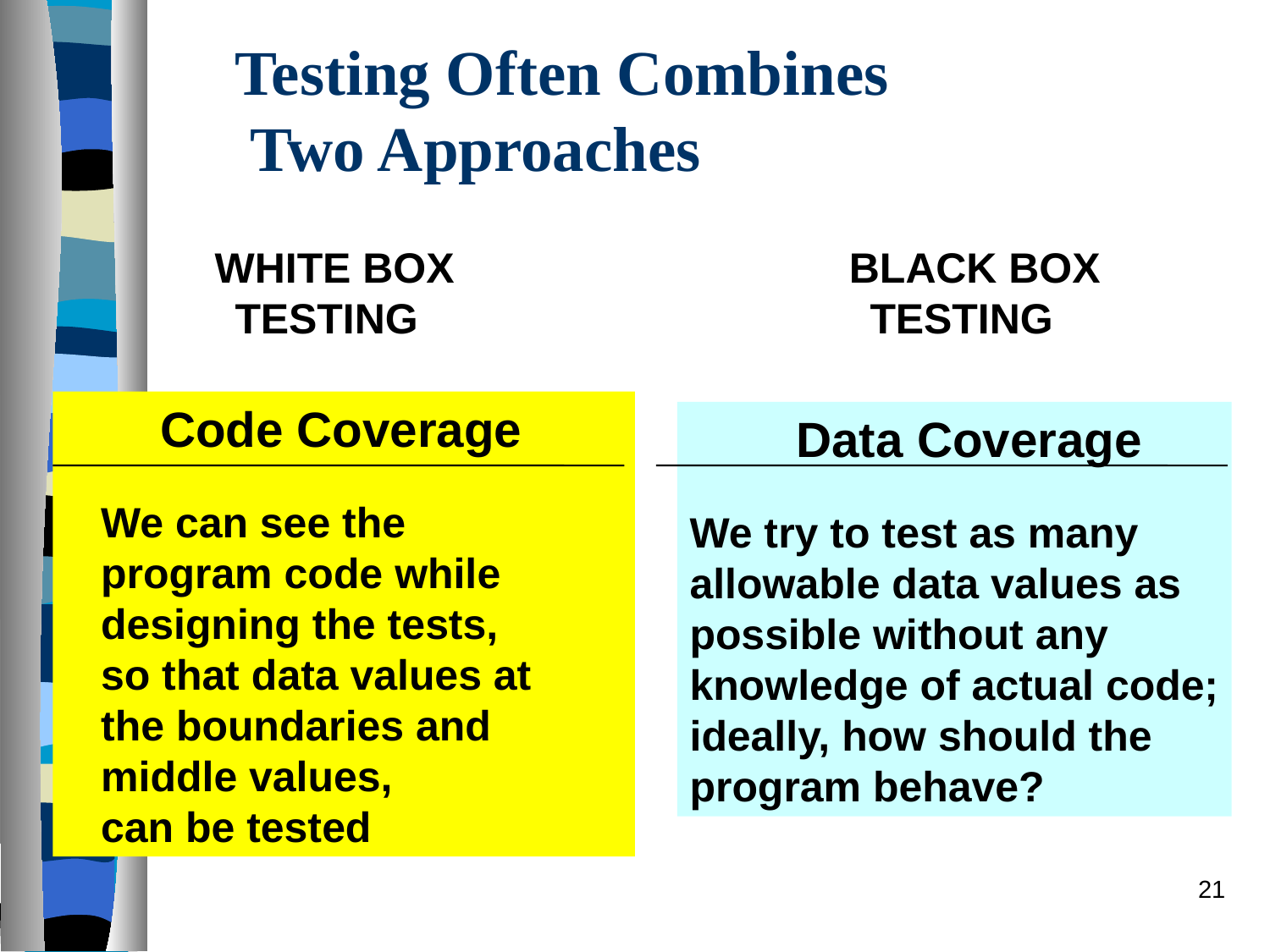

# Testing Often Combines Two Approaches
         WHITE BOX 		    	         BLACK BOX
       	TESTING		          		TESTING
        Code Coverage

   We can see the
   program code while
   designing the tests,
   so that data values at
   the boundaries and
   middle values,
   can be tested
         Data Coverage

We try to test as many
allowable data values as
possible without any
knowledge of actual code;
ideally, how should the
program behave?

21